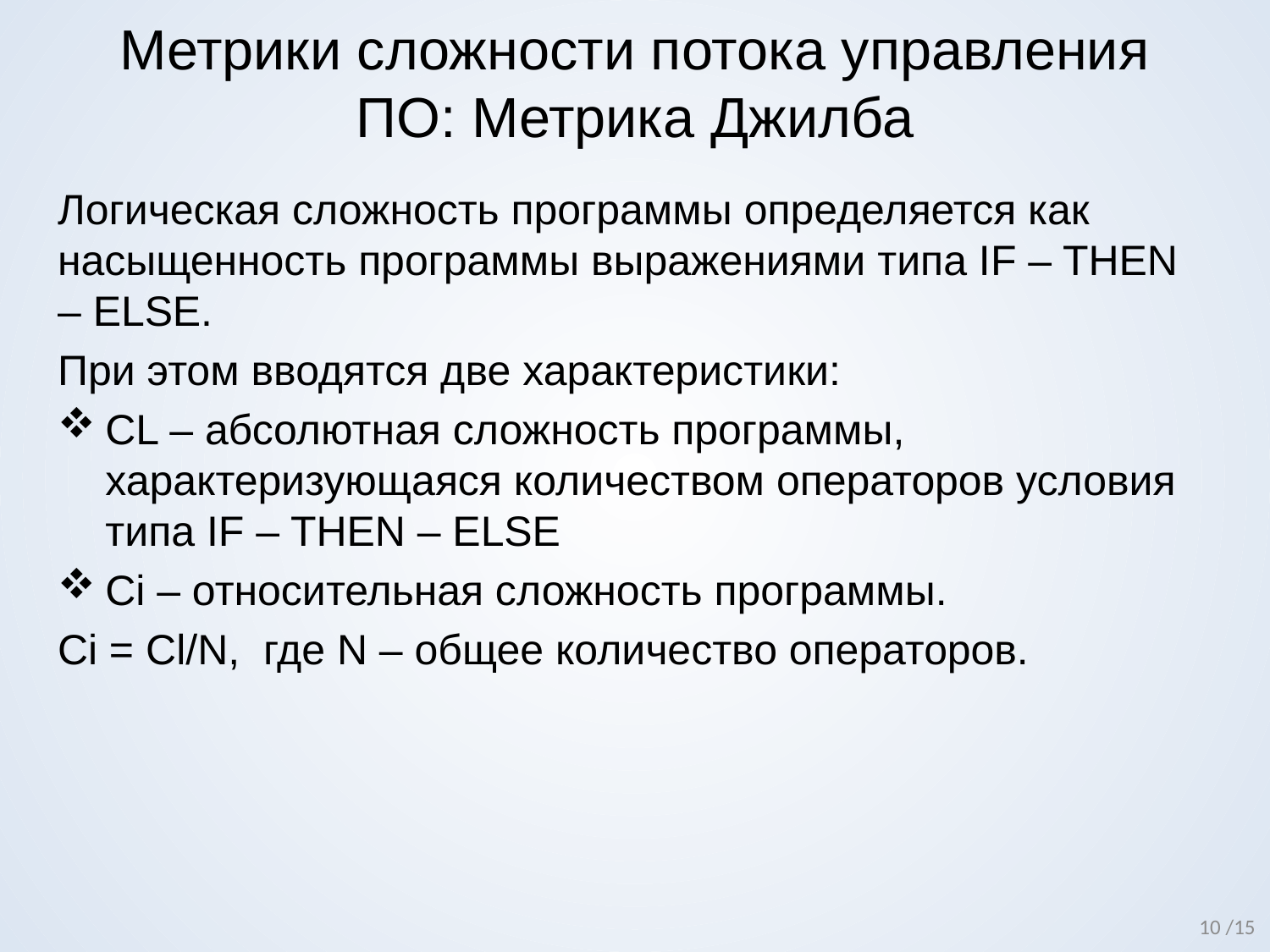

# Метрики сложности потока управления ПО: Метрика Джилба
Логическая сложность программы определяется как насыщенность программы выражениями типа IF – THEN – ELSE.
При этом вводятся две характеристики:
CL – абсолютная сложность программы, характеризующаяся количеством операторов условия типа IF – THEN – ELSE
Ci – относительная сложность программы.
Ci = Cl/N,  где N – общее количество операторов.
10 /15